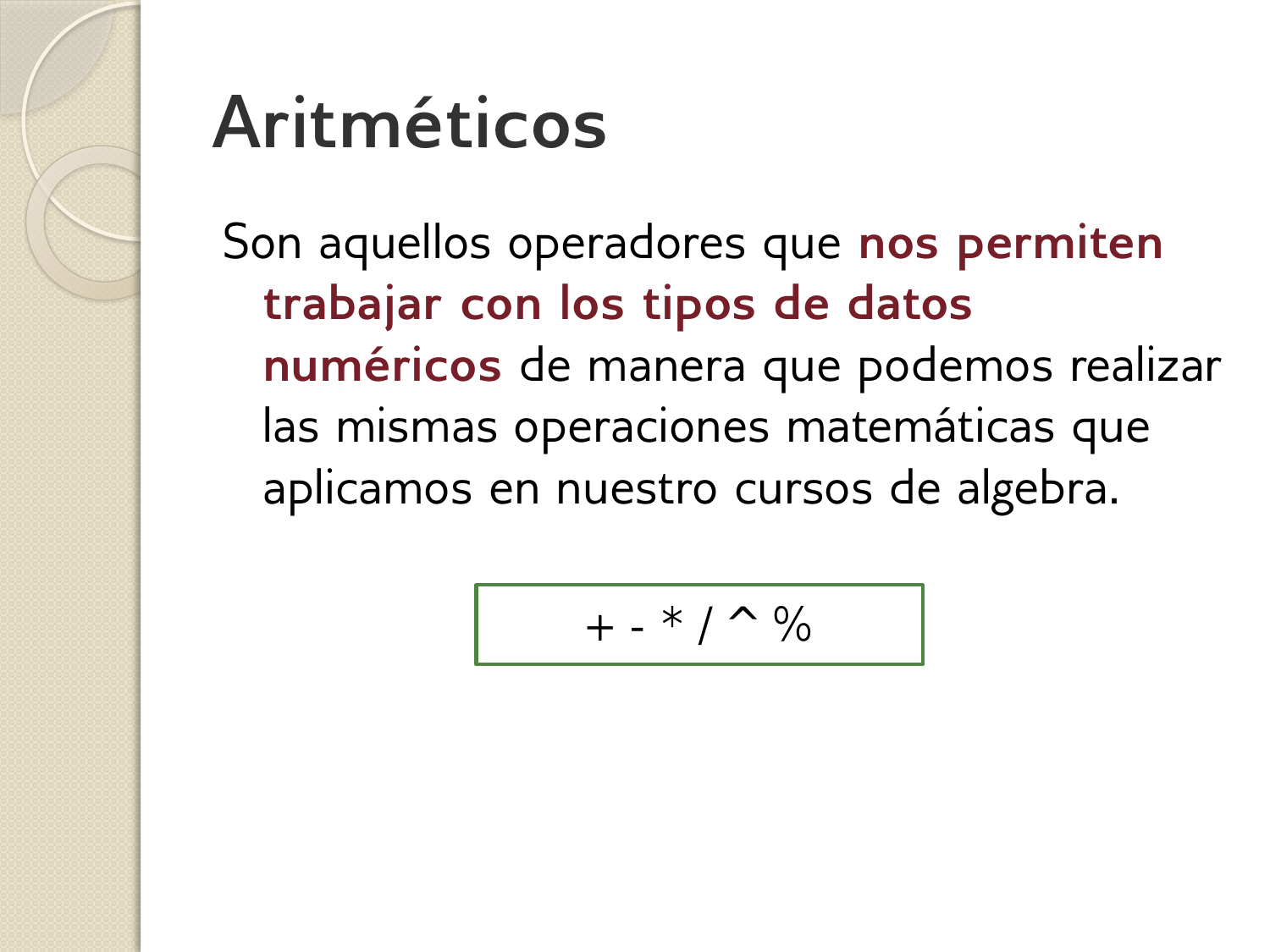

# Aritméticos
Son aquellos operadores que nos permiten trabajar con los tipos de datos numéricos de manera que podemos realizar las mismas operaciones matemáticas que aplicamos en nuestro cursos de algebra.
+ - * / ^ %